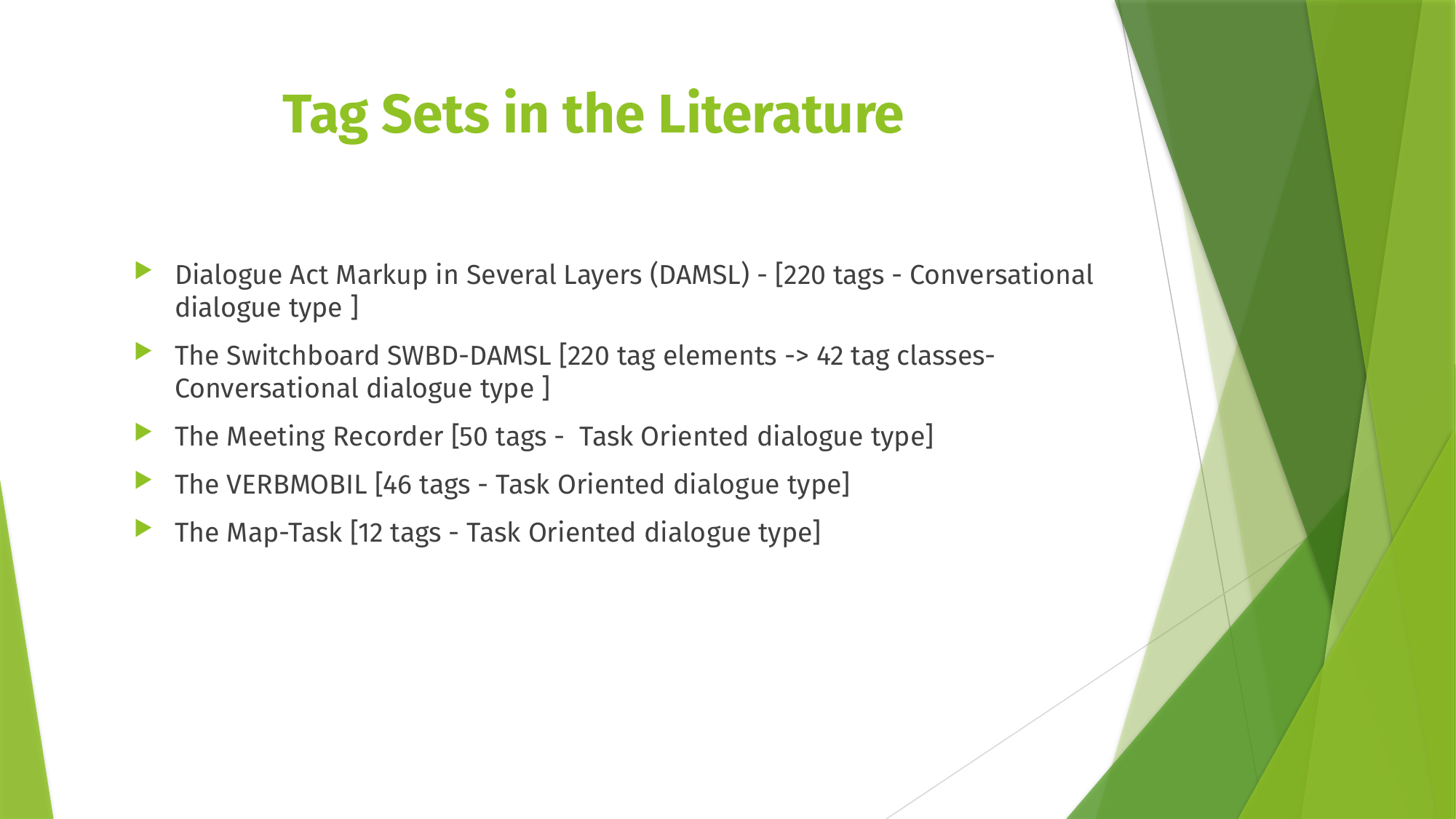

# Tag Sets in the Literature
Dialogue Act Markup in Several Layers (DAMSL) - [220 tags - Conversational dialogue type ]
The Switchboard SWBD-DAMSL [220 tag elements -> 42 tag classes-Conversational dialogue type ]
The Meeting Recorder [50 tags -  Task Oriented dialogue type]
The VERBMOBIL [46 tags - Task Oriented dialogue type]
The Map-Task [12 tags - Task Oriented dialogue type]